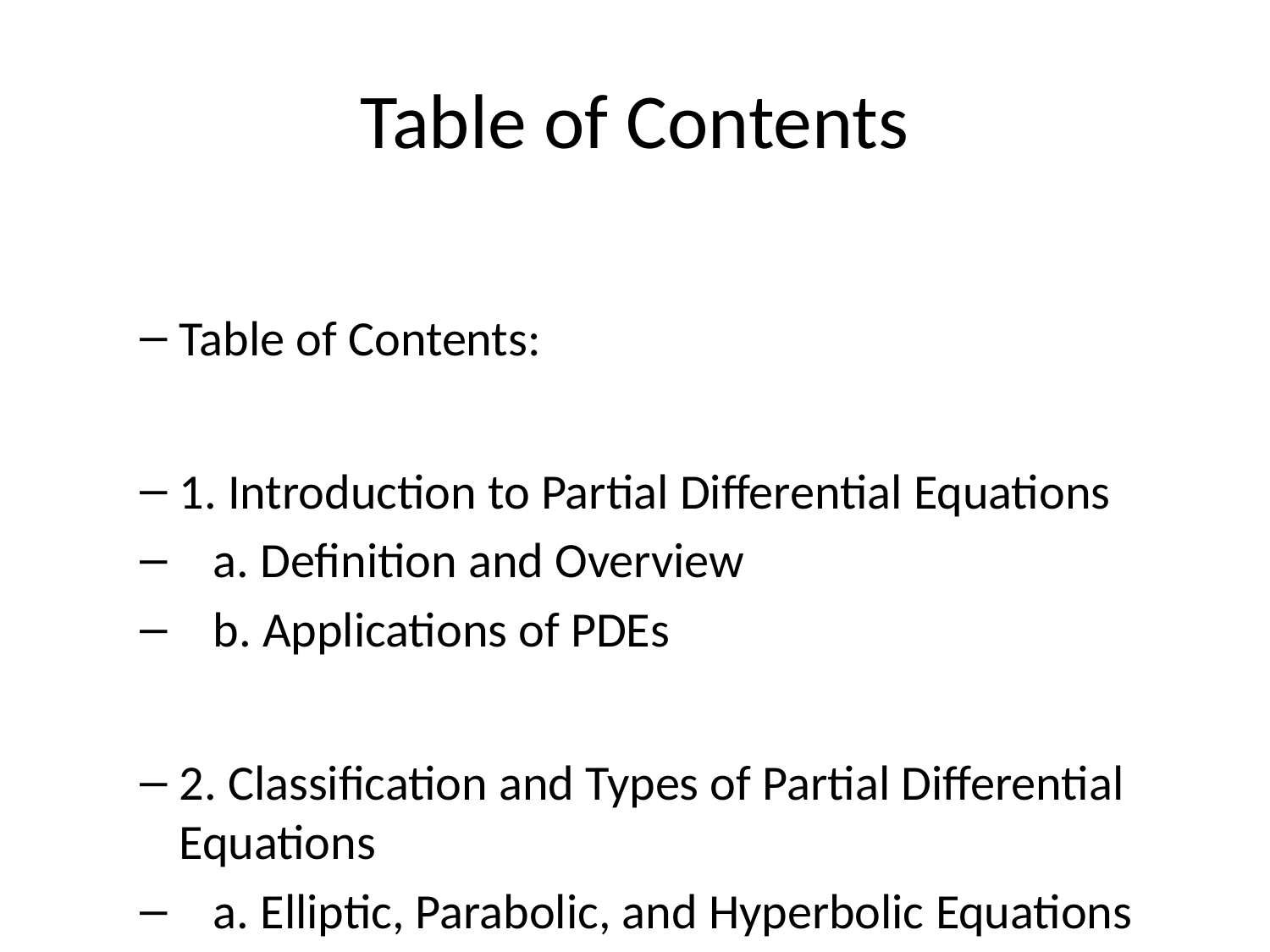

# Table of Contents

Table of Contents:

1. Introduction to Partial Differential Equations
   a. Definition and Overview
   b. Applications of PDEs

2. Classification and Types of Partial Differential Equations
   a. Elliptic, Parabolic, and Hyperbolic Equations
   b. Linear and Nonlinear PDEs
   c. Order and Degree of PDEs

3. Solutions of Partial Differential Equations
   a. General Solutions and Particular Solutions
   b. Initial and Boundary Conditions
   c. Well-posed Problems and Uniqueness/Finiteness of Solutions

4. Analytical Methods for Solving PDEs
   a. Separation of Variables
   b. Fourier Series and Transform Methods
   c. Method of Characteristics
   d. Green's Functions

5. Numerical Methods for Solving PDEs
   a. Finite Difference Methods
   b. Finite Element Methods
   c. Finite Volume Methods
   d. Boundary Element Methods

6. Applications of Partial Differential Equations
   a. Heat Equation and Diffusion Processes
   b. Wave Equation and Vibrations
   c. Laplace's Equation and Electrostatics
   d. Schrödinger Equation and Quantum Mechanics

7. Laplace and Fourier Transforms in Solving PDEs
   a. Laplace Transform Method
   b. Fourier Transform Method
   c. Applications in Engineering and Physics

8. Advanced Topics in Partial Differential Equations
   a. Nonlinear PDEs and Stability Analysis
   b. Existence and Regularity of Solutions
   c. Shock Waves and Conservation Laws
   d. Numerical Simulation and Computational PDEs

9. Conclusion

Please note that this is just a suggested table of contents and can be modified based on your specific requirements and interests in the topic of Partial Differential Equations.